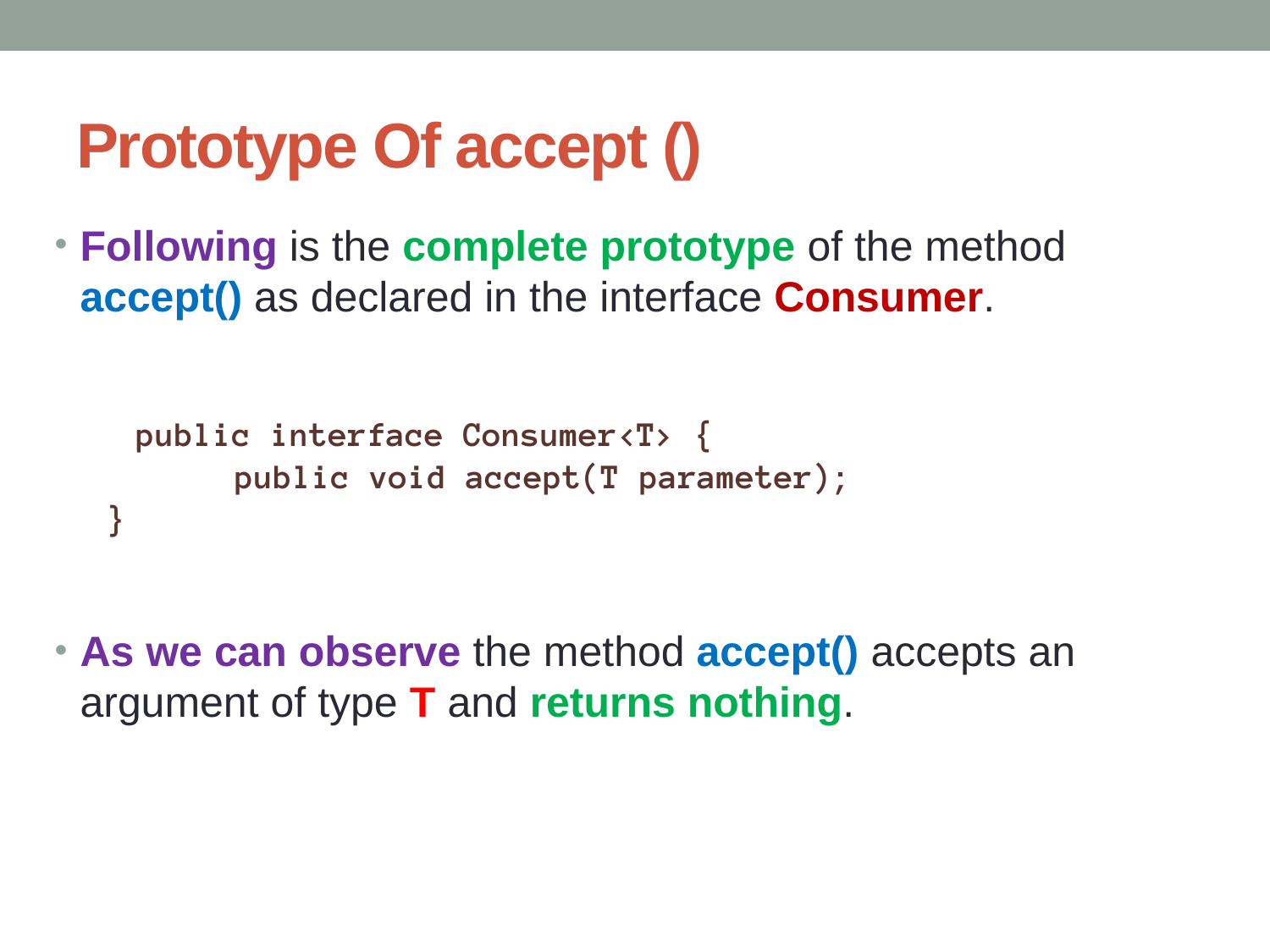

# Prototype Of accept ()
Following is the complete prototype of the method accept() as declared in the interface Consumer.

As we can observe the method accept() accepts an argument of type T and returns nothing.

  public interface Consumer<T> {
	public void accept(T parameter);
}